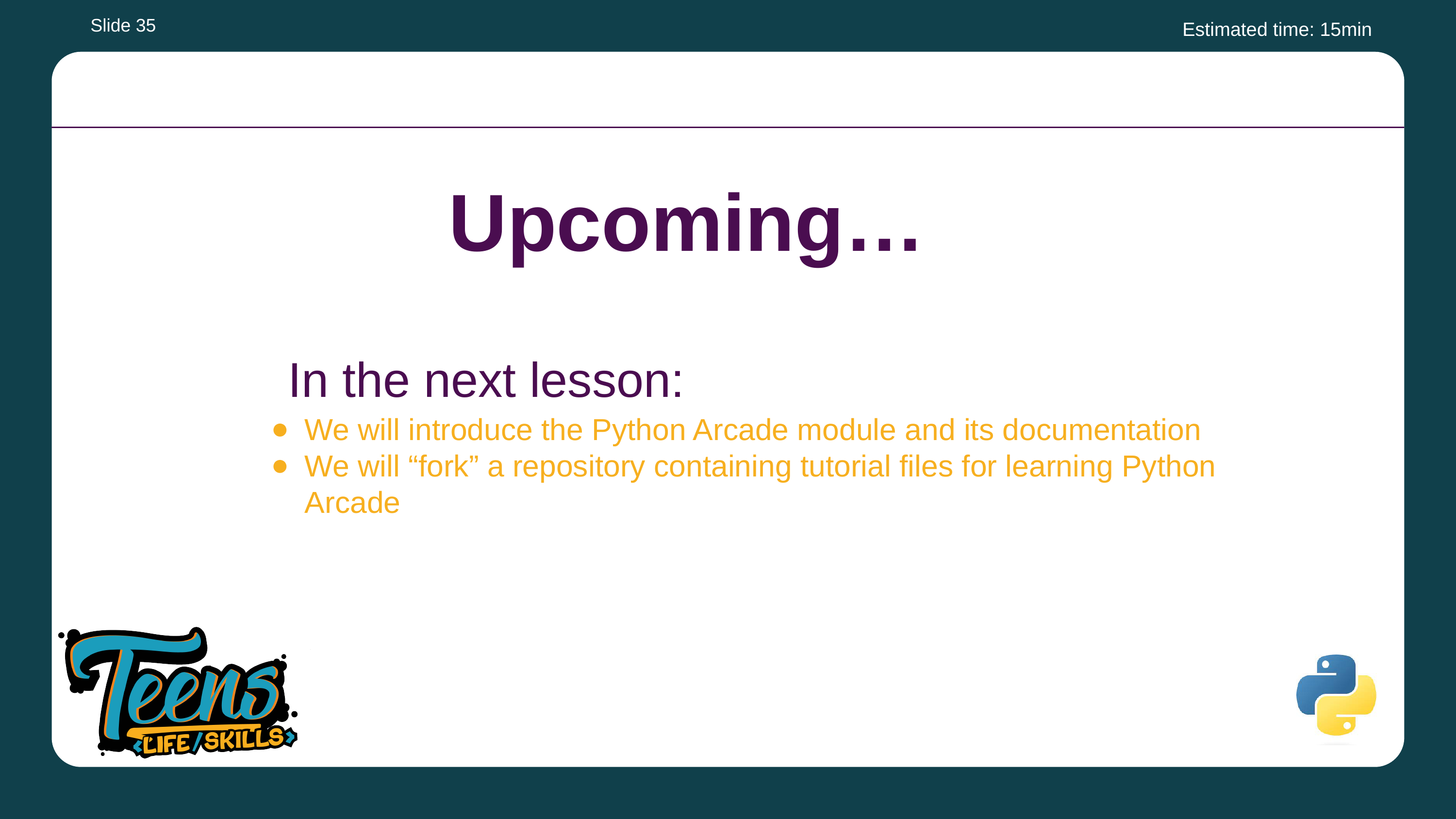

Slide 35
Estimated time: 15min
We will introduce the Python Arcade module and its documentation
We will “fork” a repository containing tutorial files for learning Python Arcade